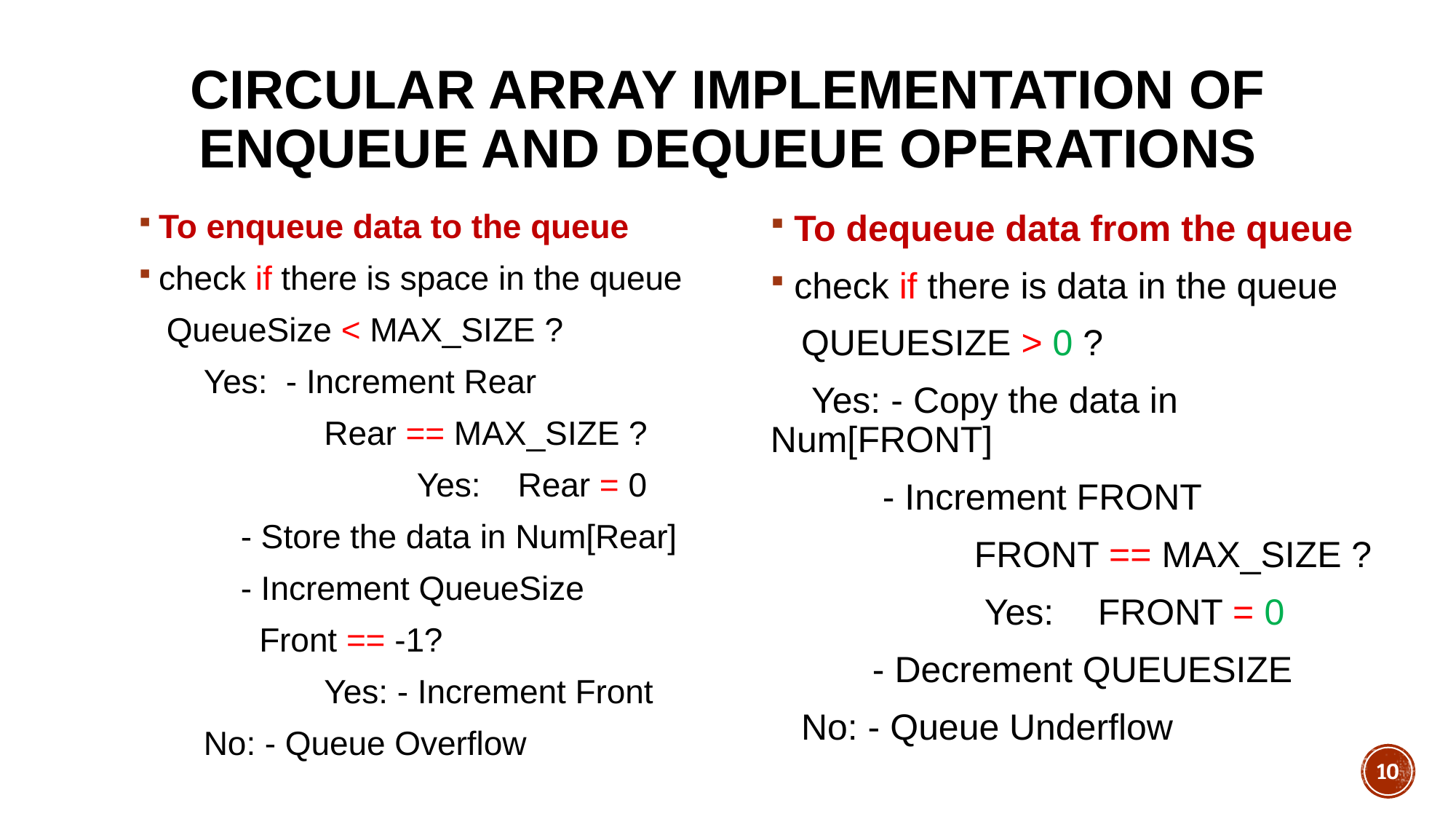

# Circular array implementation of enqueue and dequeue operations
To enqueue data to the queue
check if there is space in the queue
   QueueSize < MAX_SIZE ?
       Yes:  - Increment Rear
		Rear == MAX_SIZE ?
			Yes:    Rear = 0
	 - Store the data in Num[Rear]
	 - Increment QueueSize
	   Front == -1?
	     	Yes: - Increment Front
       No: - Queue Overflow

To dequeue data from the queue
check if there is data in the queue
   QUEUESIZE > 0 ?
    Yes: - Copy the data in Num[FRONT]
           - Increment FRONT
                    FRONT == MAX_SIZE ?
                     Yes:	FRONT = 0
          - Decrement QUEUESIZE
   No: - Queue Underflow
10